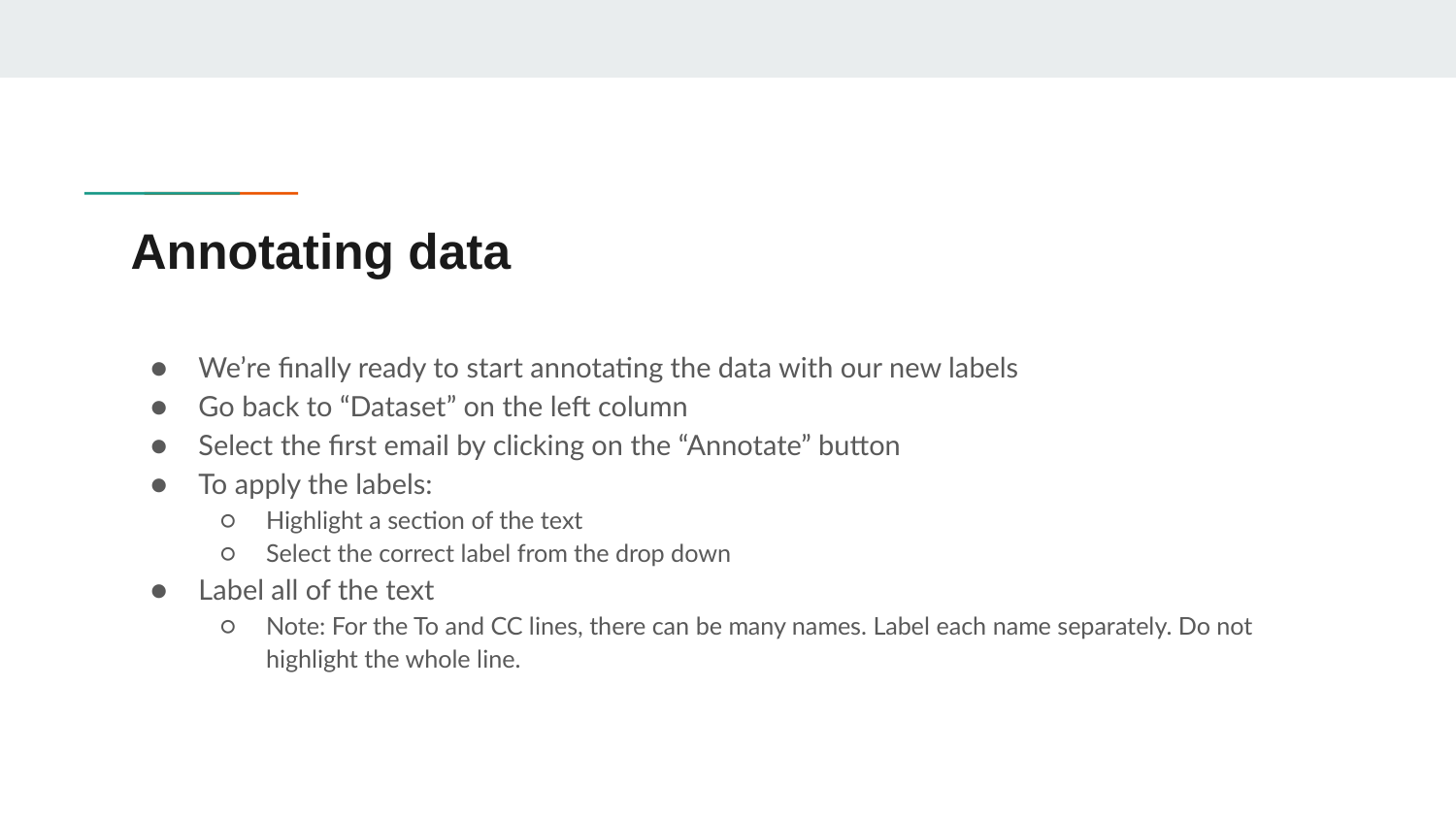

# Annotating data
We’re finally ready to start annotating the data with our new labels
Go back to “Dataset” on the left column
Select the first email by clicking on the “Annotate” button
To apply the labels:
Highlight a section of the text
Select the correct label from the drop down
Label all of the text
Note: For the To and CC lines, there can be many names. Label each name separately. Do not highlight the whole line.